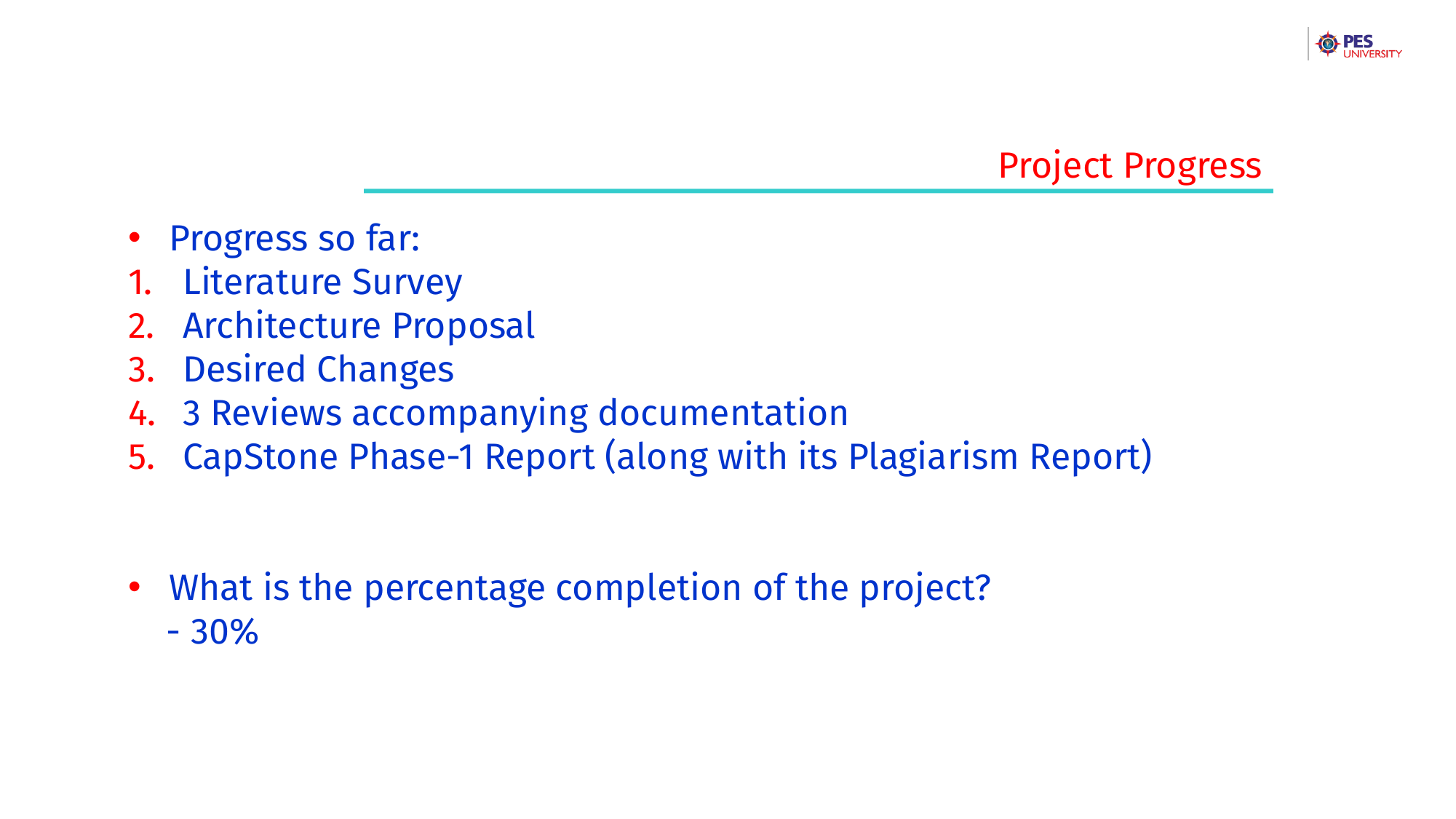

Project Progress

Progress so far:
Literature Survey
Architecture Proposal
Desired Changes
3 Reviews accompanying documentation
CapStone Phase-1 Report (along with its Plagiarism Report)

What is the percentage completion of the project?
    - 30%